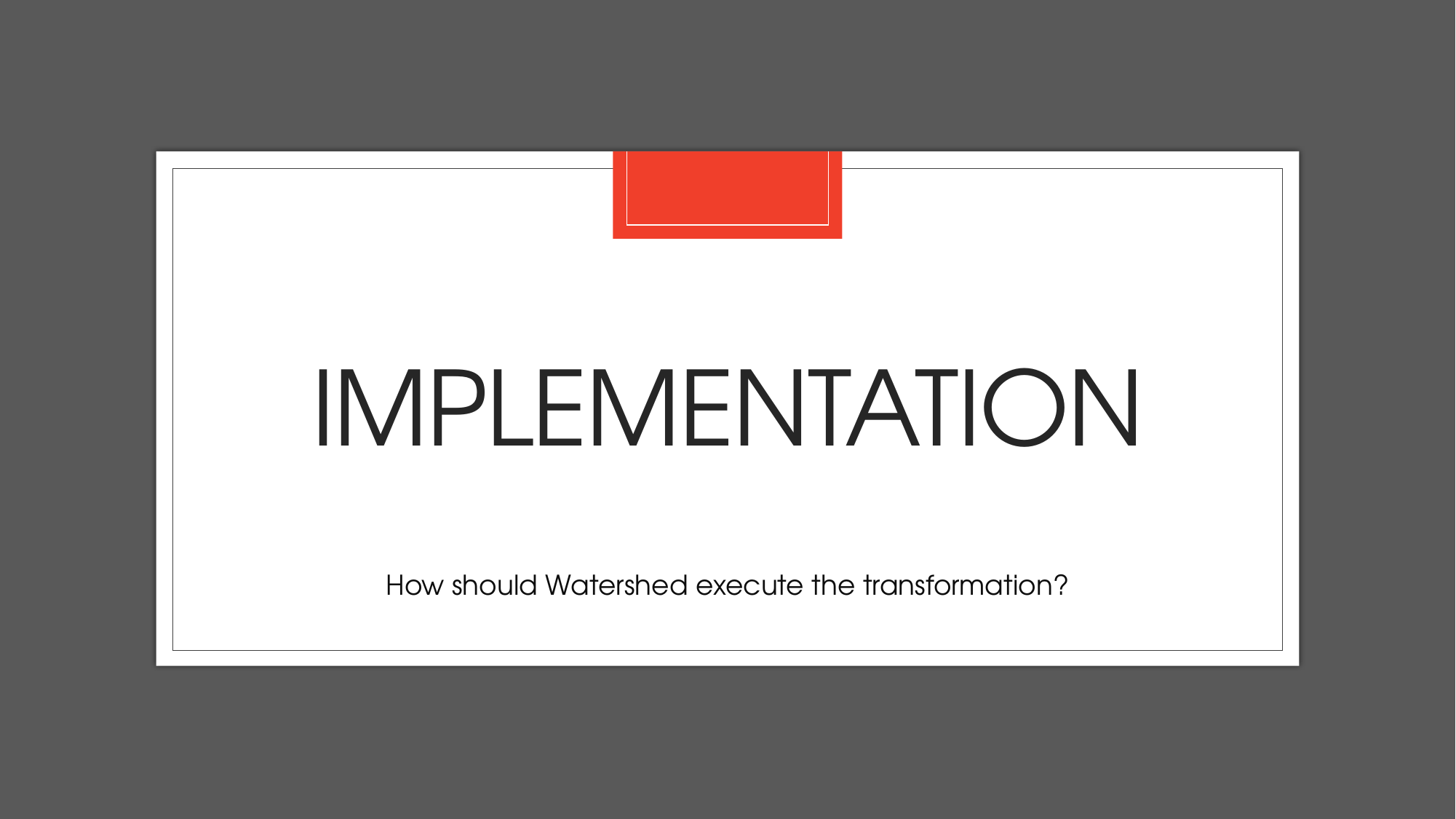

# Implementation
How should Watershed execute the transformation?